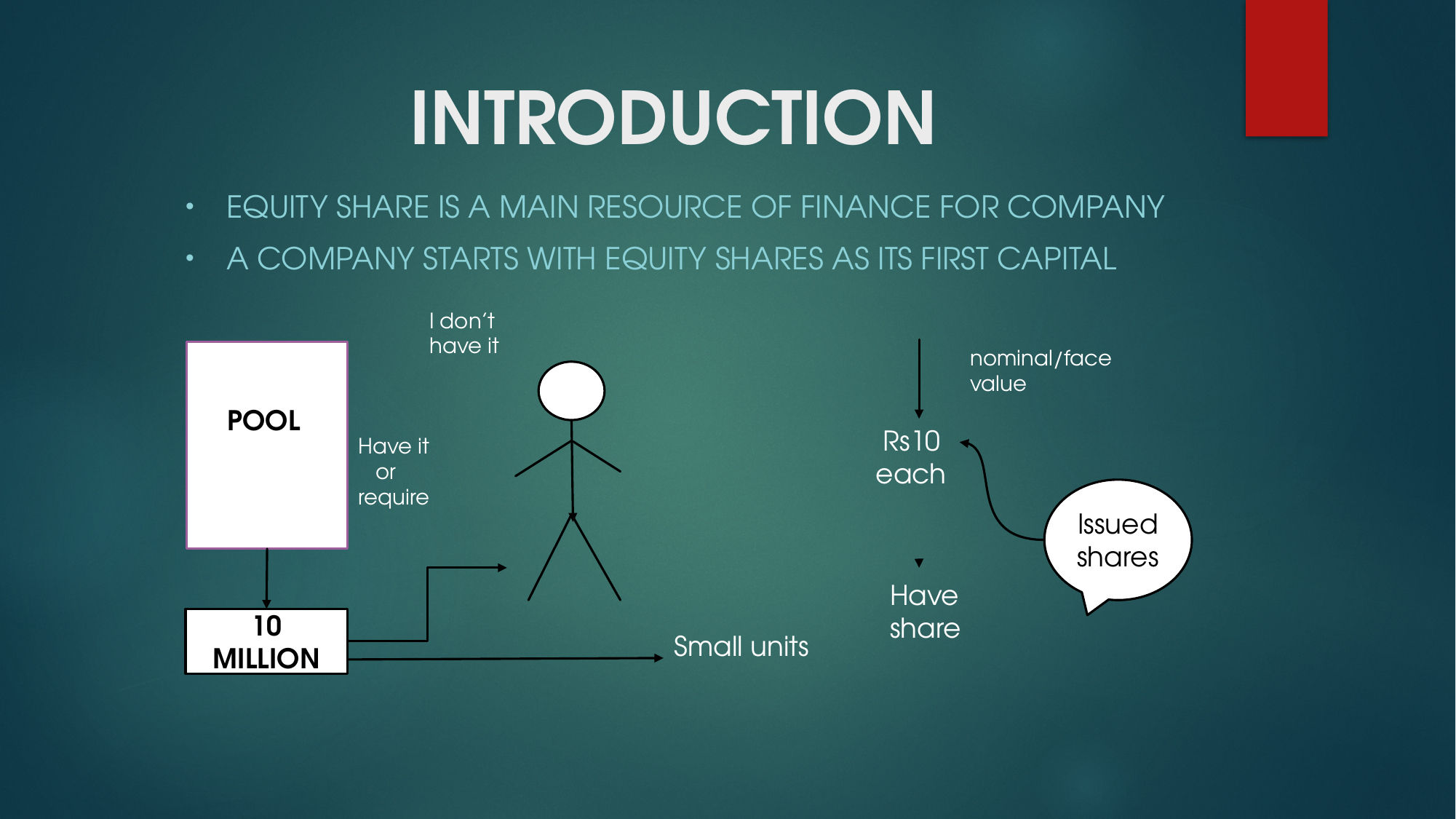

# INTRODUCTION
Equity share is a main resource of finance for company
A Company starts with equity shares as its first capital

I don’t have it
nominal/face value

  POOL
  Rs10
 each
Have it
   or
require
Issued shares
Have  share

10 MILLION
Small units